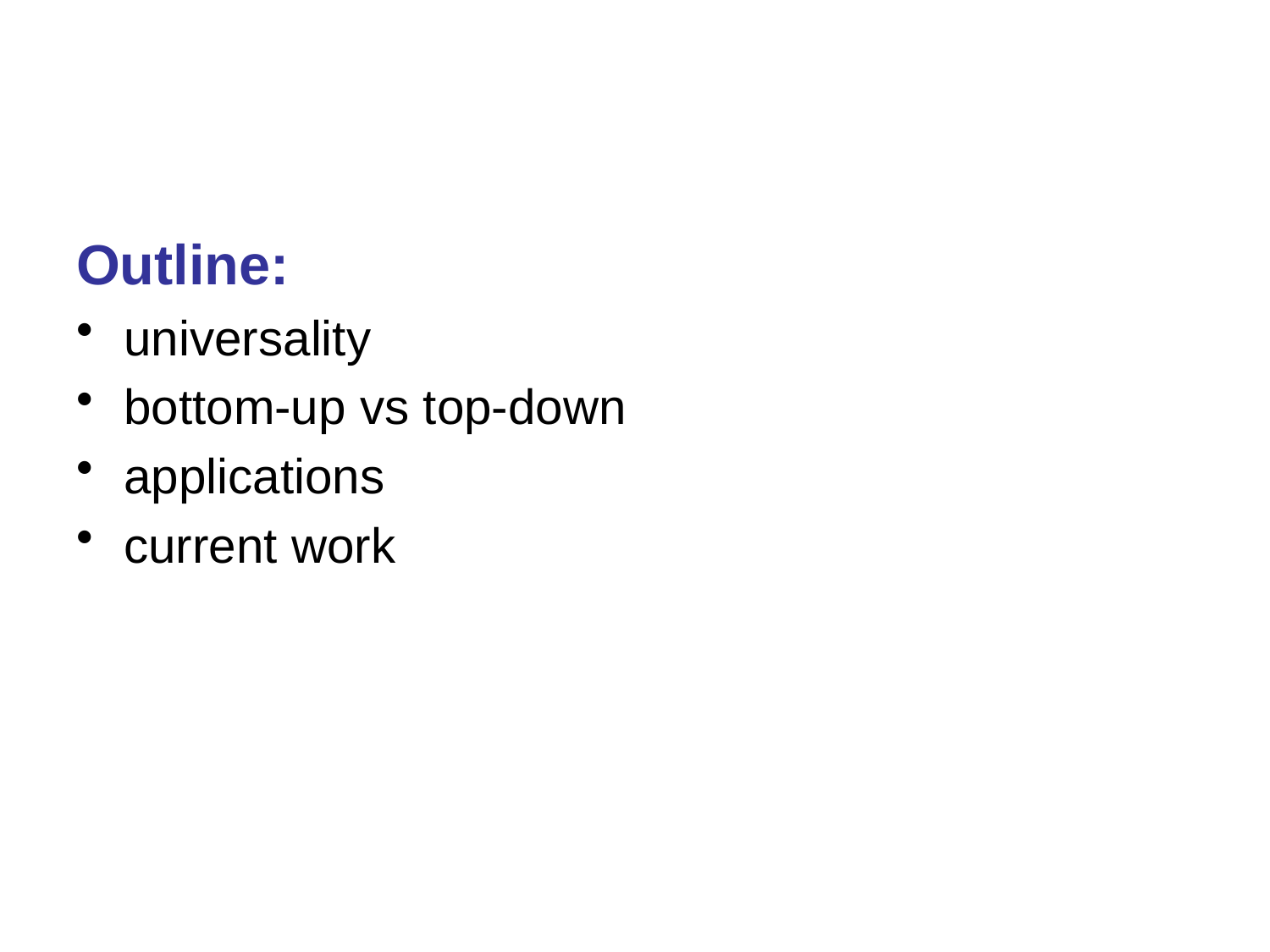

Outline:
universality
bottom-up vs top-down
applications
current work